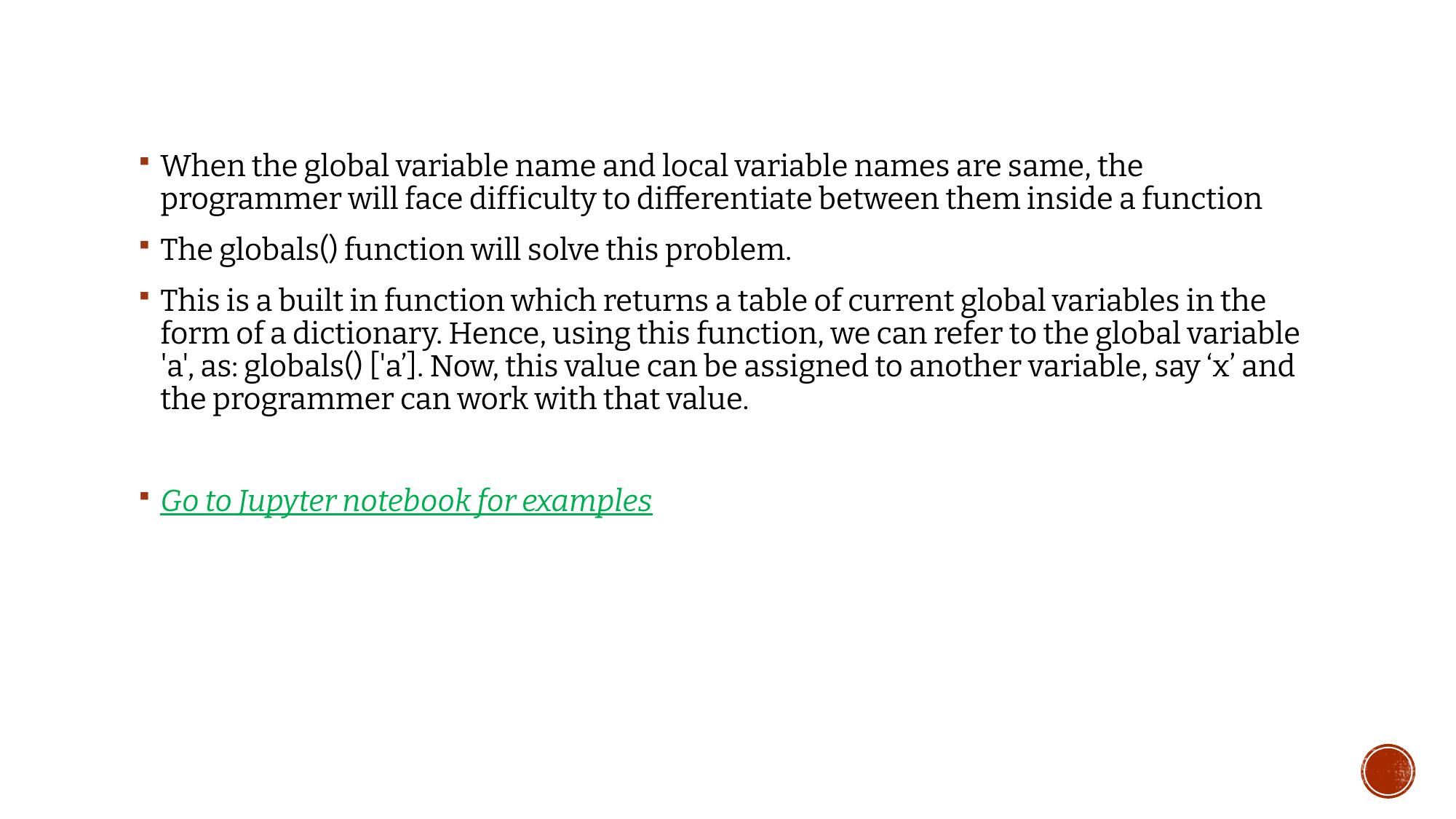

When the global variable name and local variable names are same, the programmer will face difficulty to differentiate between them inside a function
The globals() function will solve this problem.
This is a built in function which returns a table of current global variables in the form of a dictionary. Hence, using this function, we can refer to the global variable 'a', as: globals() ['a’]. Now, this value can be assigned to another variable, say ‘x’ and the programmer can work with that value.

Go to Jupyter notebook for examples